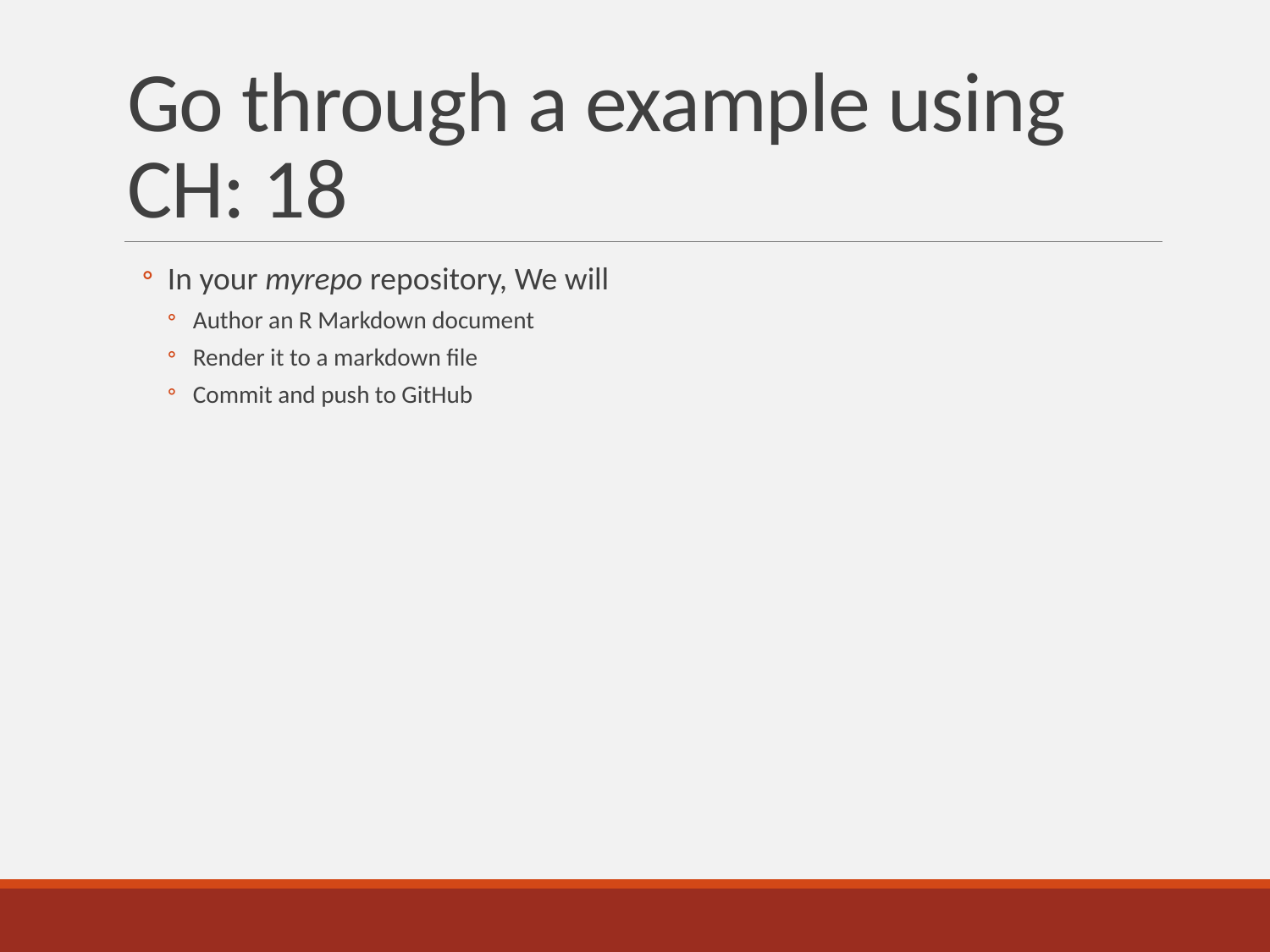

# Go through a example using CH: 18
In your myrepo repository, We will
Author an R Markdown document
Render it to a markdown file
Commit and push to GitHub